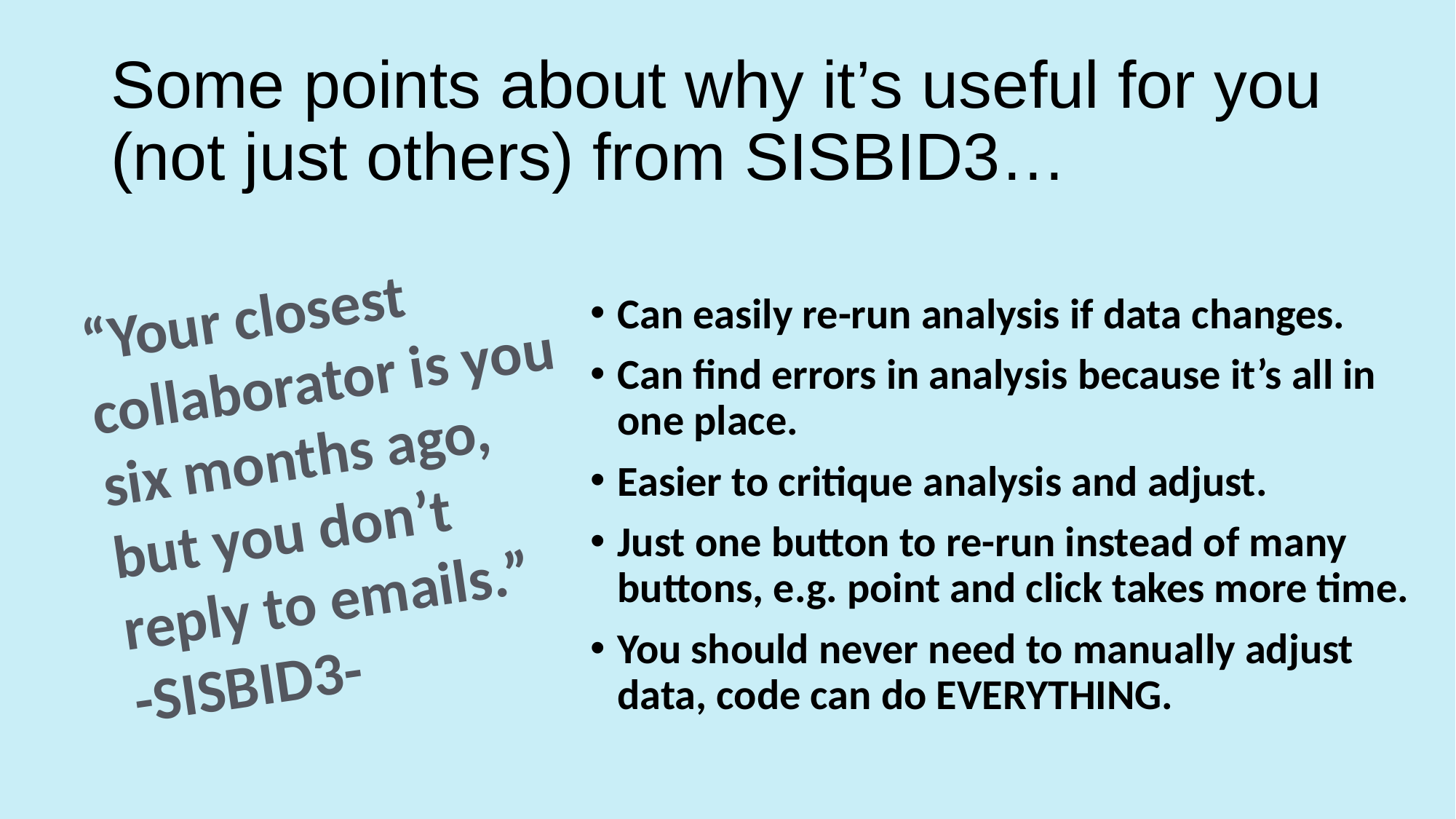

# Some points about why it’s useful for you (not just others) from SISBID3…
“Your closest collaborator is you six months ago, but you don’t reply to emails.”
-SISBID3-

Can easily re-run analysis if data changes.
Can find errors in analysis because it’s all in one place.
Easier to critique analysis and adjust.
Just one button to re-run instead of many buttons, e.g. point and click takes more time.
You should never need to manually adjust data, code can do EVERYTHING.